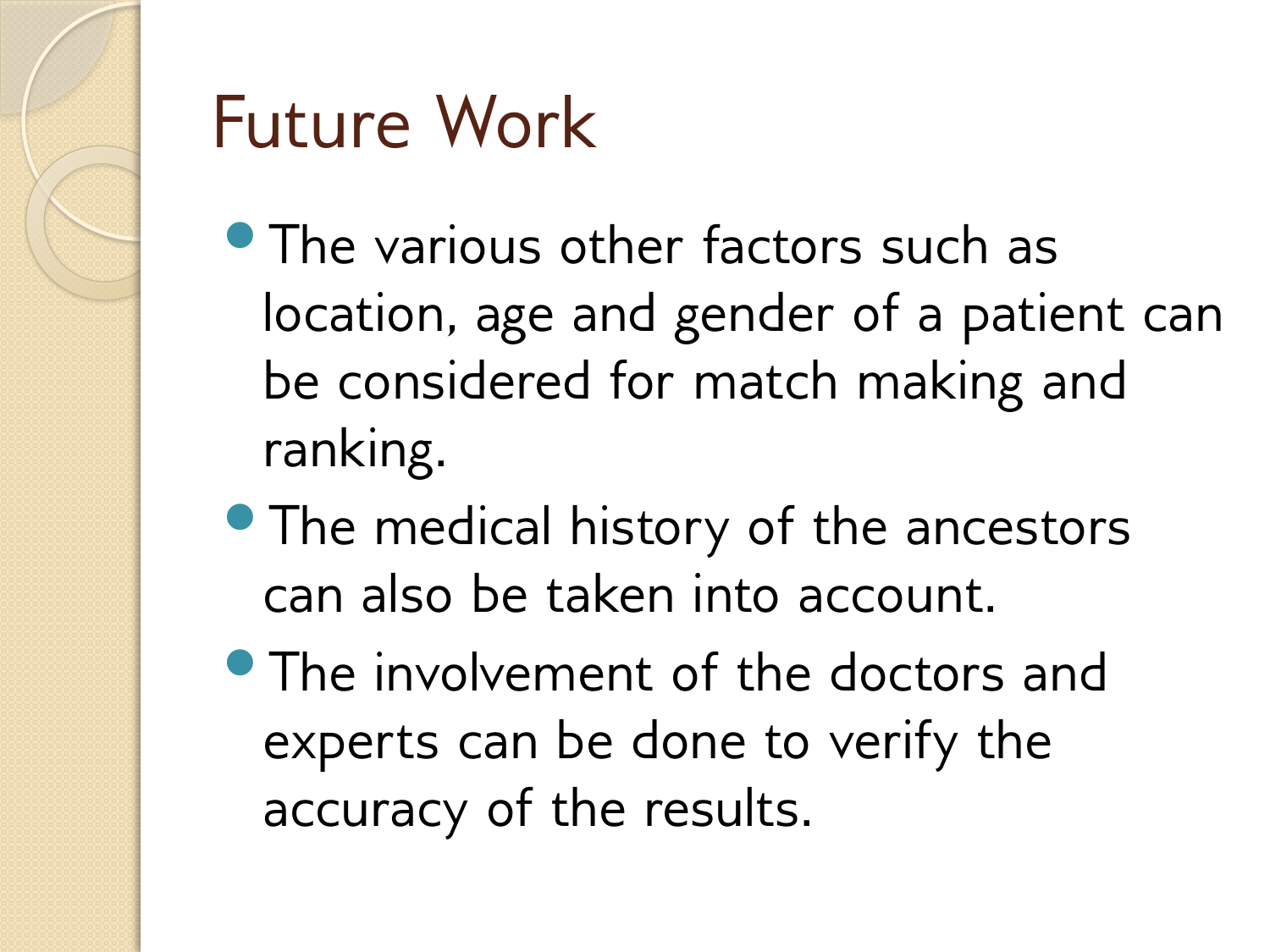

# Future Work
The various other factors such as location, age and gender of a patient can be considered for match making and ranking.
The medical history of the ancestors can also be taken into account.
The involvement of the doctors and experts can be done to verify the accuracy of the results.